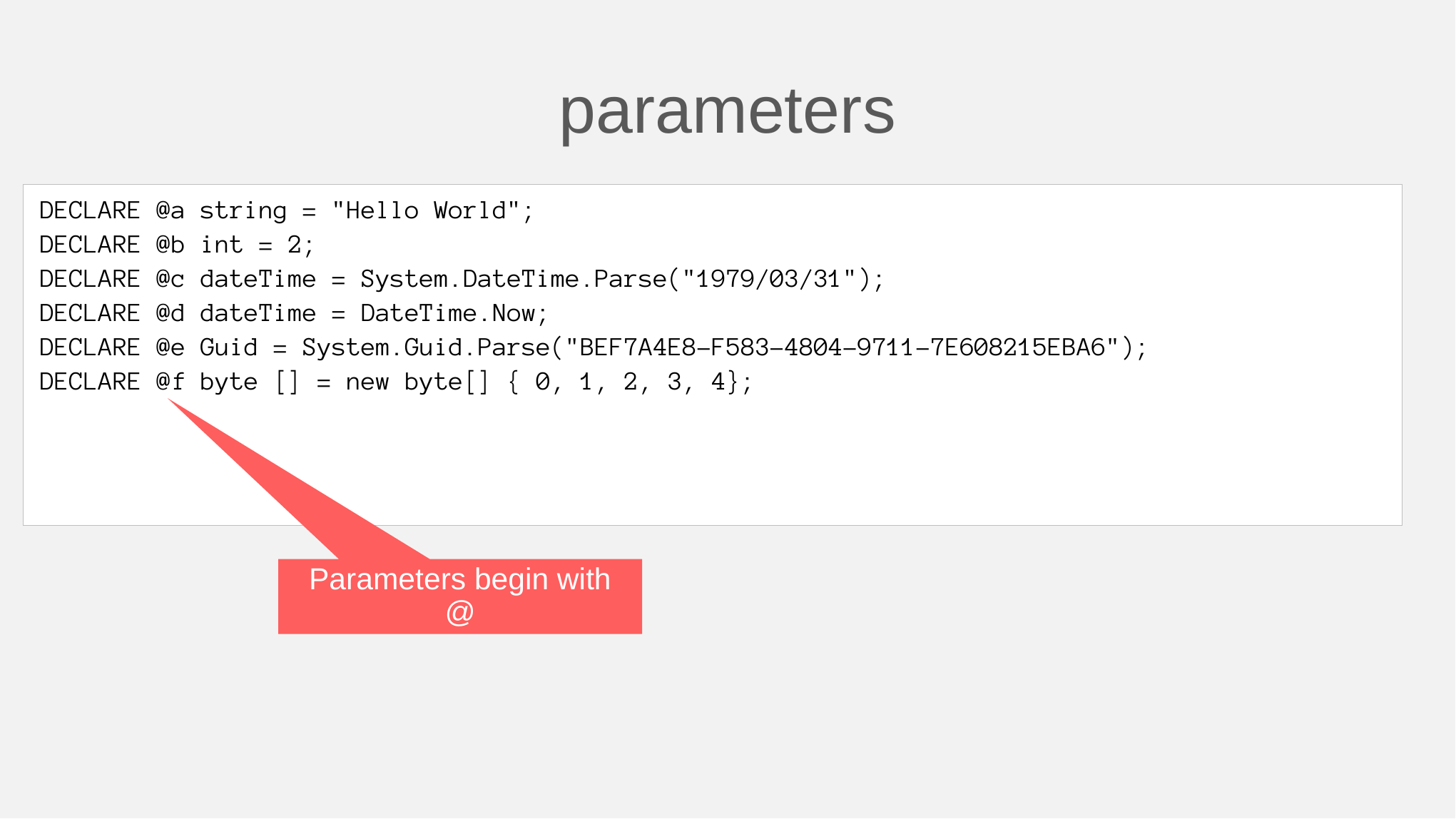

# parameters
DECLARE @a string = "Hello World";
DECLARE @b int = 2;
DECLARE @c dateTime = System.DateTime.Parse("1979/03/31");
DECLARE @d dateTime = DateTime.Now;
DECLARE @e Guid = System.Guid.Parse("BEF7A4E8-F583-4804-9711-7E608215EBA6");
DECLARE @f byte [] = new byte[] { 0, 1, 2, 3, 4};

Parameters begin with @